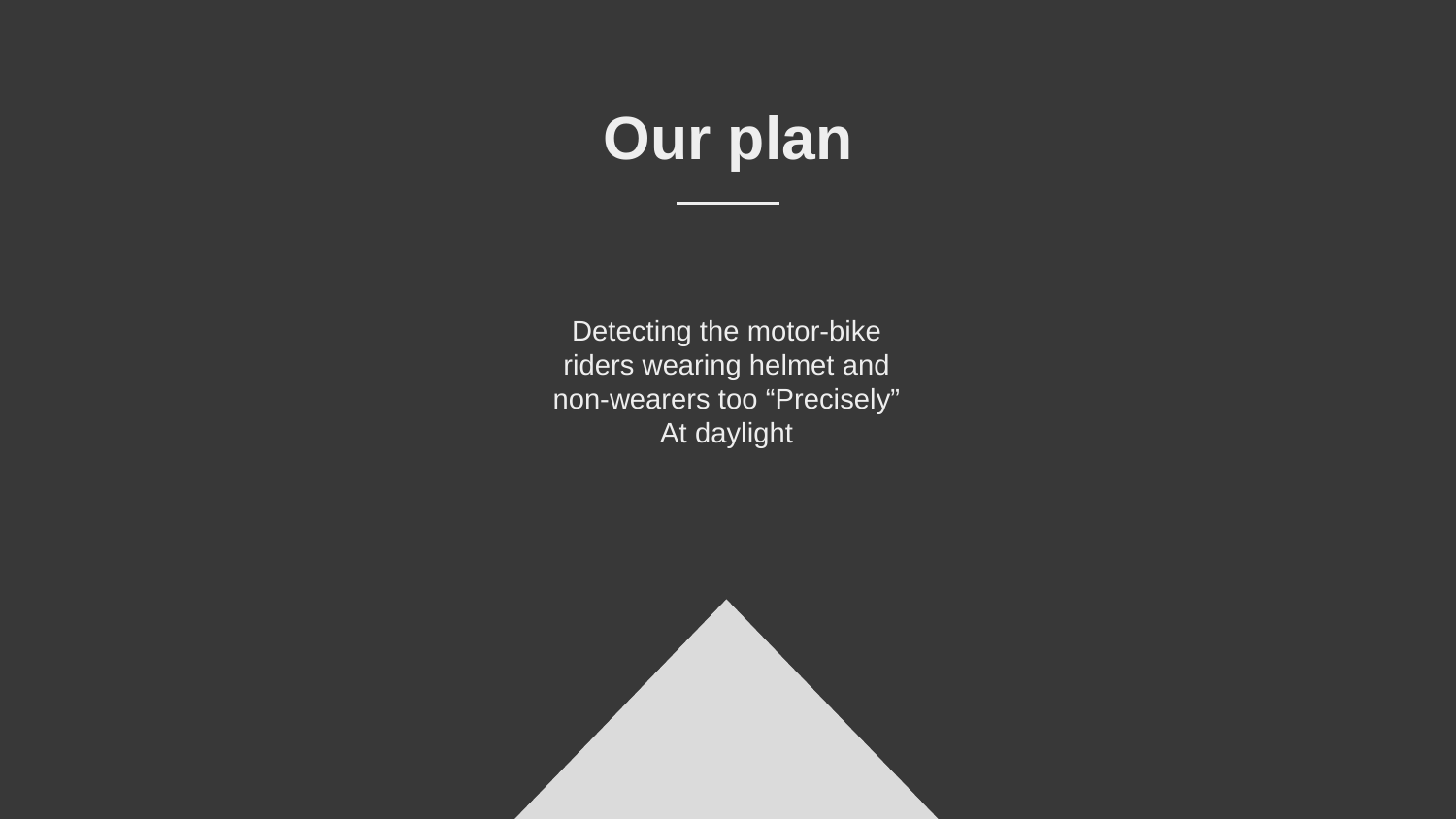

Our plan
Detecting the motor-bike riders wearing helmet and non-wearers too “Precisely”
At daylight